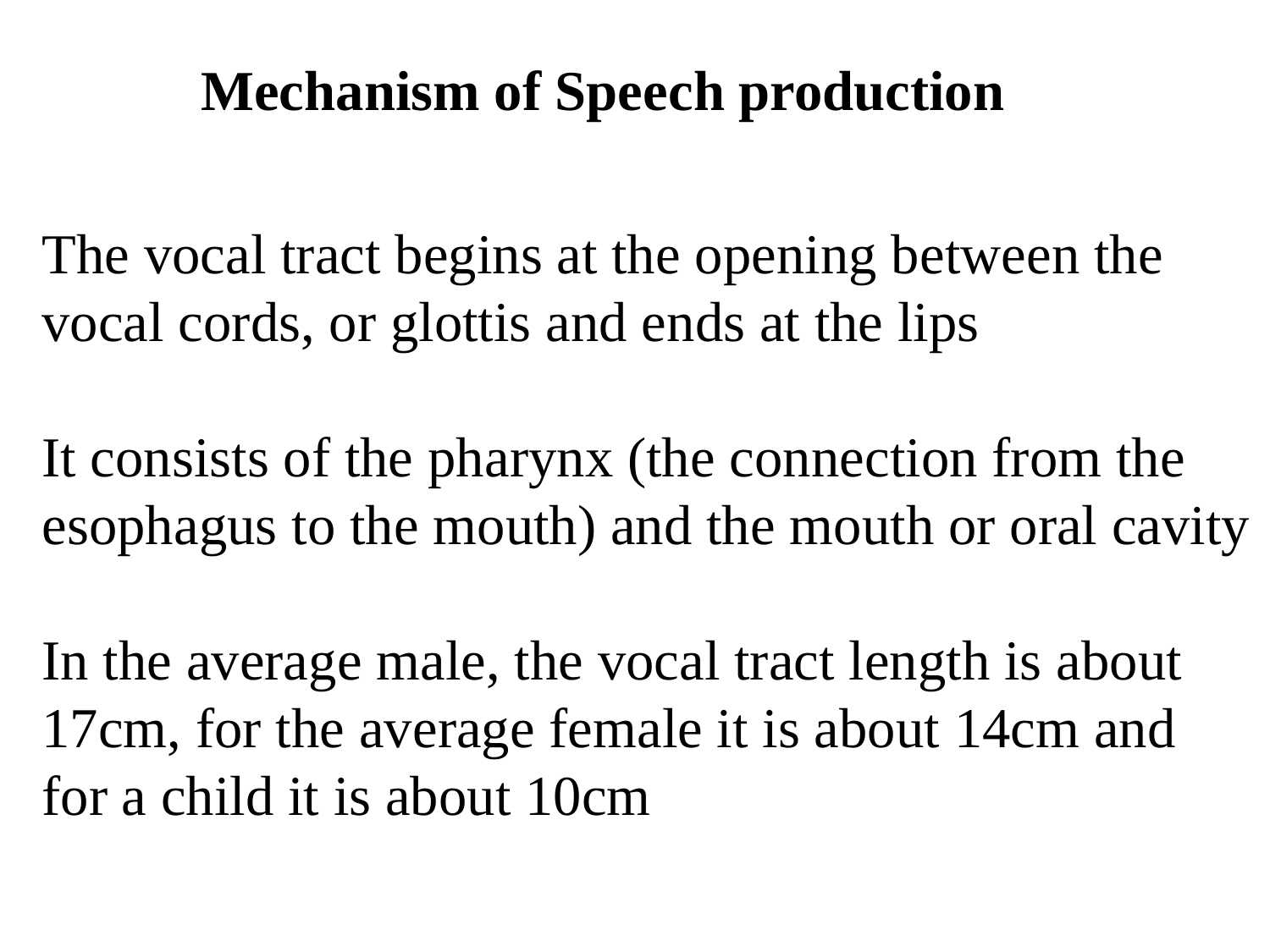

Mechanism of Speech production
The vocal tract begins at the opening between the vocal cords, or glottis and ends at the lips

It consists of the pharynx (the connection from the esophagus to the mouth) and the mouth or oral cavity

In the average male, the vocal tract length is about 17cm, for the average female it is about 14cm and for a child it is about 10cm